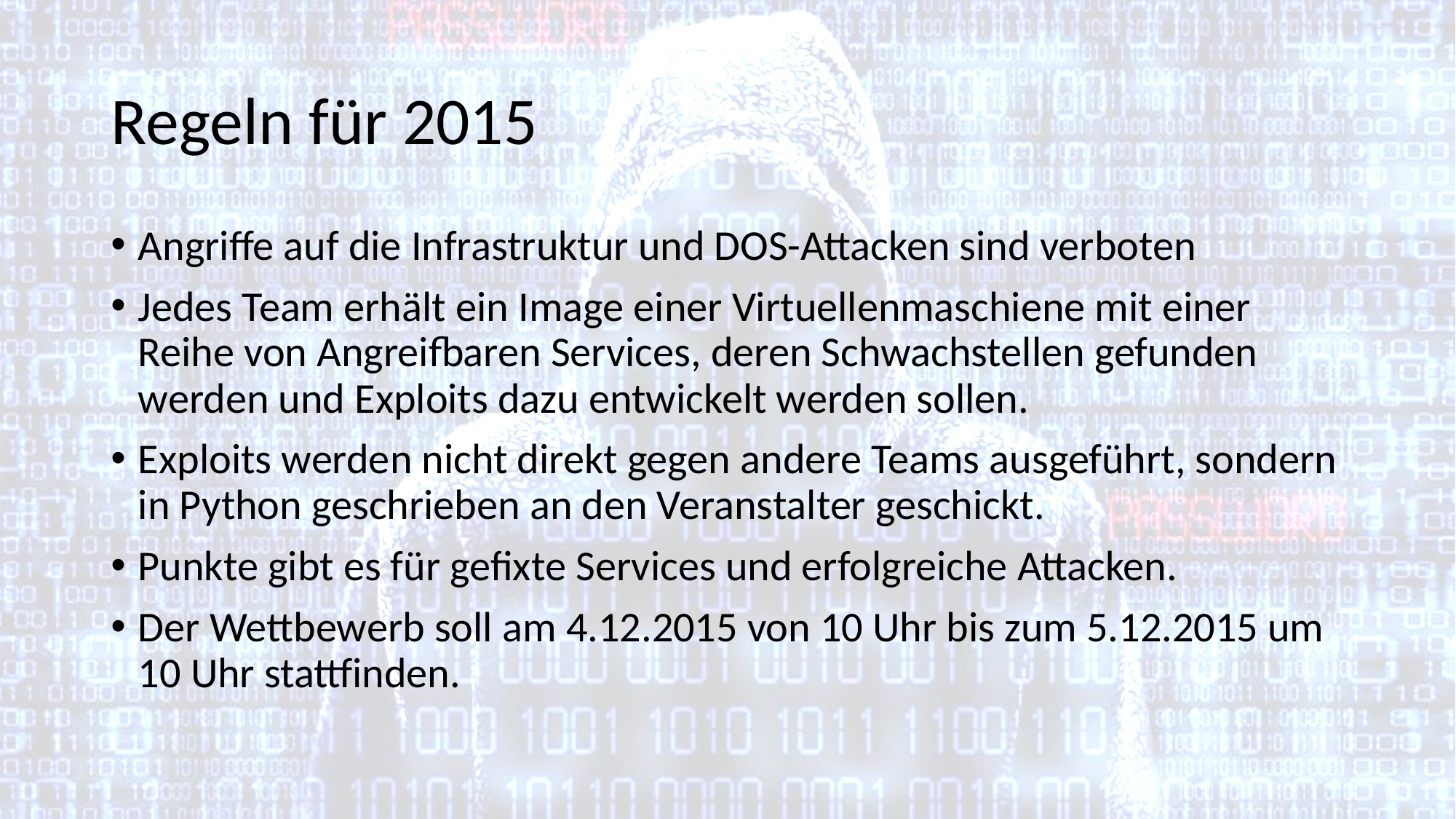

# Regeln für 2015
Angriffe auf die Infrastruktur und DOS-Attacken sind verboten
Jedes Team erhält ein Image einer Virtuellenmaschiene mit einer Reihe von Angreifbaren Services, deren Schwachstellen gefunden werden und Exploits dazu entwickelt werden sollen.
Exploits werden nicht direkt gegen andere Teams ausgeführt, sondern in Python geschrieben an den Veranstalter geschickt.
Punkte gibt es für gefixte Services und erfolgreiche Attacken.
Der Wettbewerb soll am 4.12.2015 von 10 Uhr bis zum 5.12.2015 um 10 Uhr stattfinden.